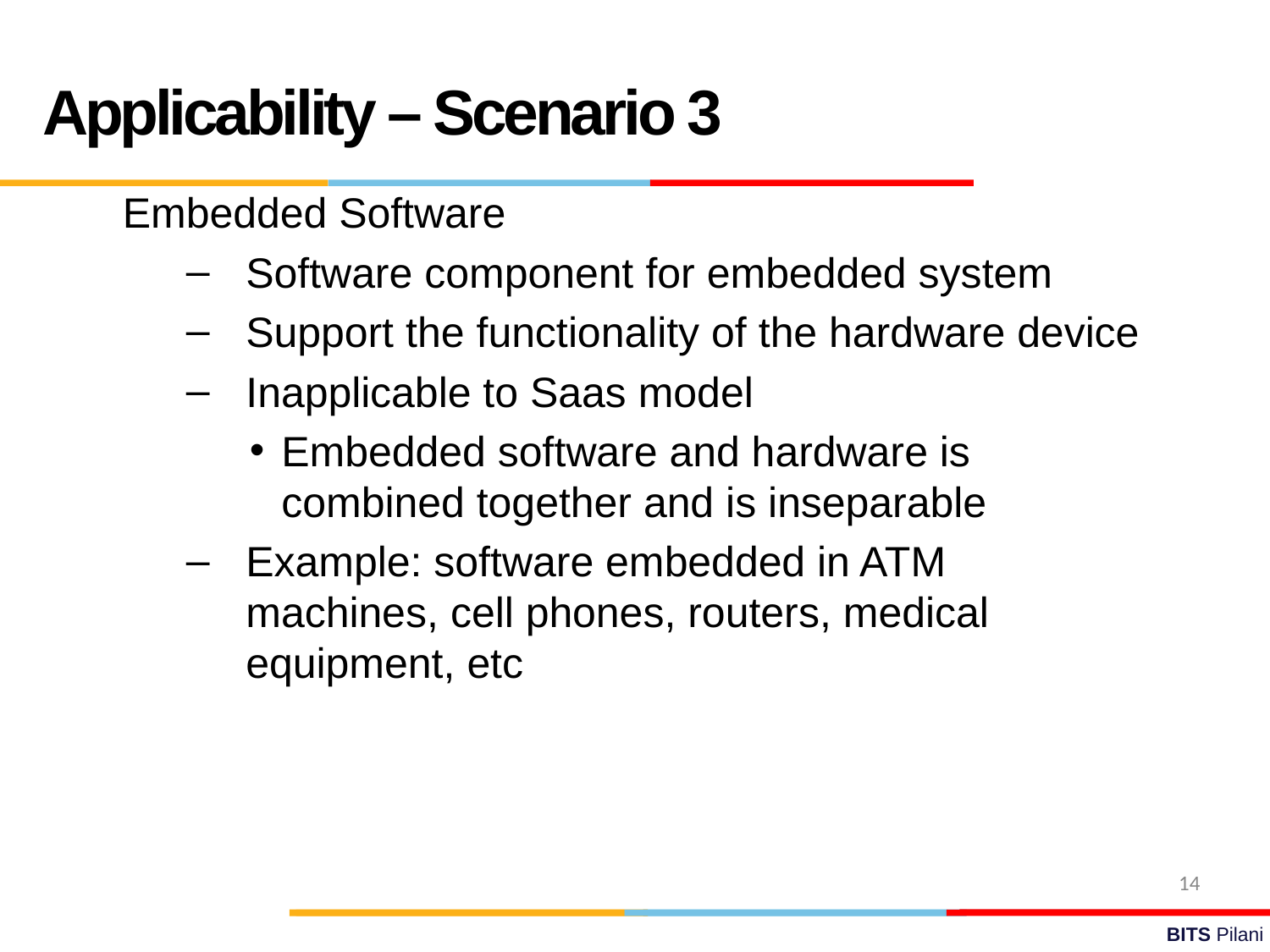

Applicability – Scenario 3

Embedded Software
Software component for embedded system
Support the functionality of the hardware device
Inapplicable to Saas model
Embedded software and hardware is combined together and is inseparable
Example: software embedded in ATM machines, cell phones, routers, medical equipment, etc

14